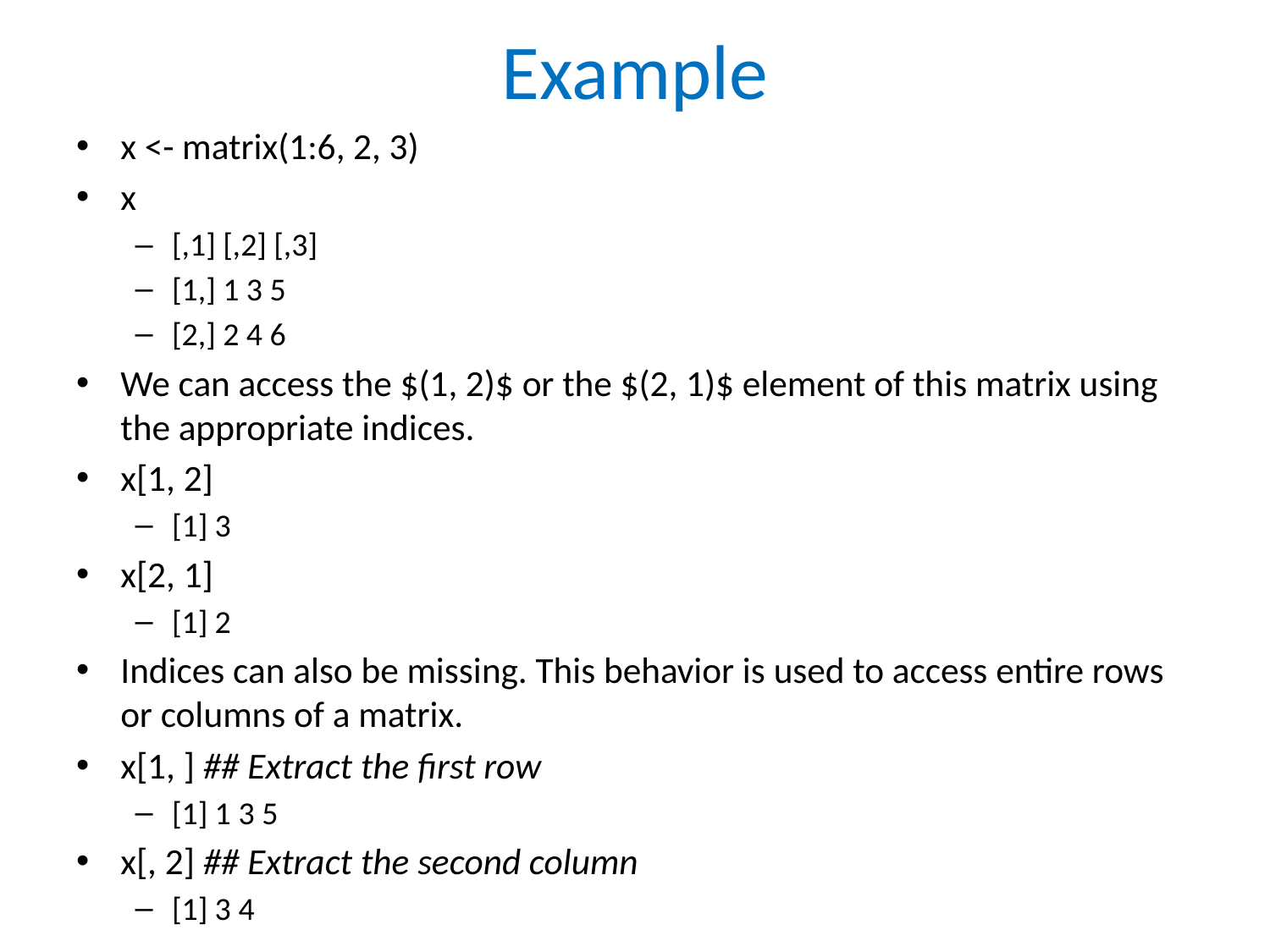

# Example
x <- matrix(1:6, 2, 3)
x
[,1] [,2] [,3]
[1,] 1 3 5
[2,] 2 4 6
We can access the $(1, 2)$ or the $(2, 1)$ element of this matrix using the appropriate indices.
x[1, 2]
[1] 3
x[2, 1]
[1] 2
Indices can also be missing. This behavior is used to access entire rows or columns of a matrix.
x[1, ] ## Extract the first row
[1] 1 3 5
x[, 2] ## Extract the second column
[1] 3 4